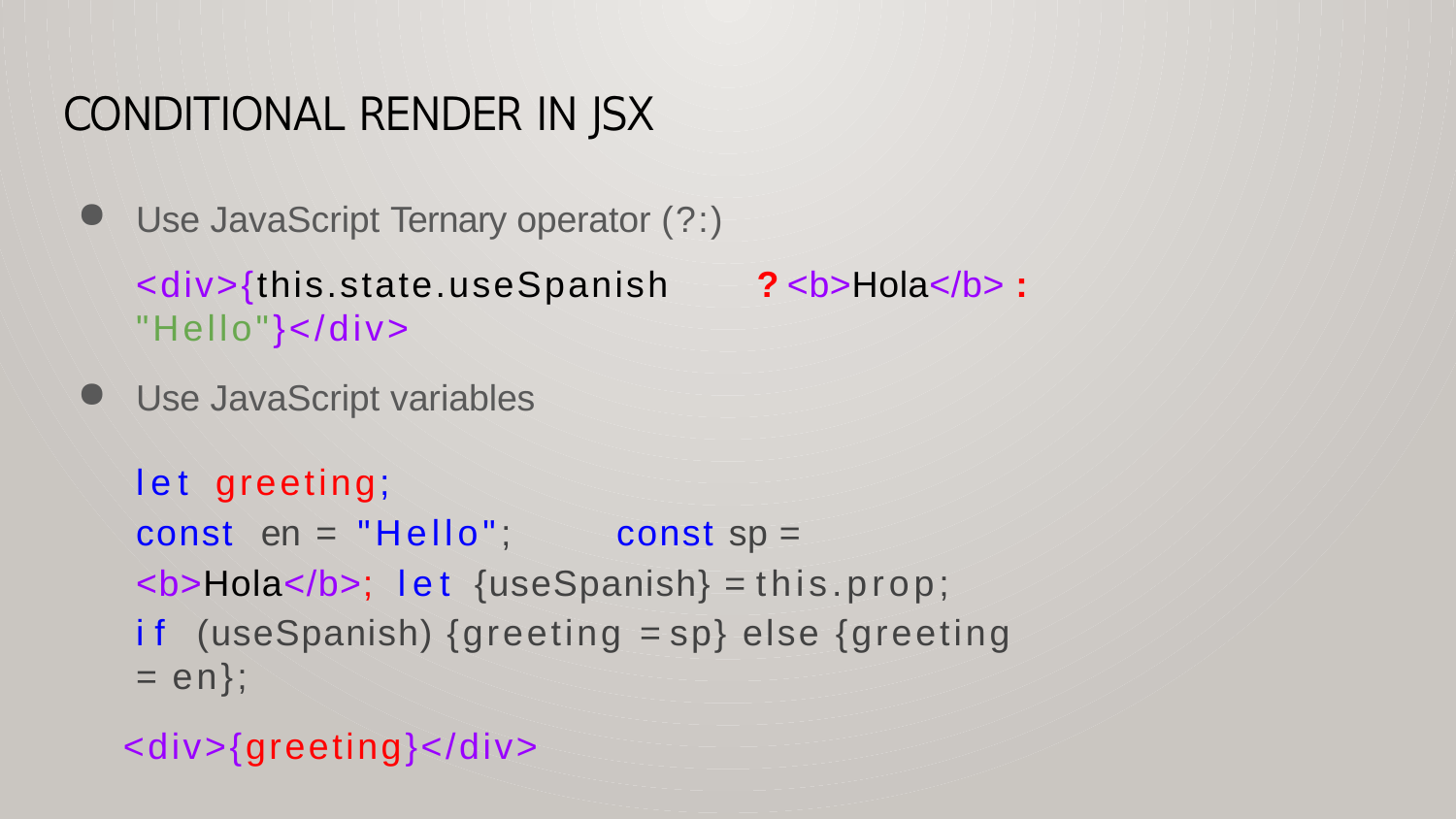

# Conditional render in JSX
Use JavaScript Ternary operator (?:)
<div>{this.state.useSpanish	? <b>Hola</b> : "Hello"}</div>
Use JavaScript variables

let greeting;
const  en =  "Hello";	const sp = <b>Hola</b>;  let {useSpanish} = this.prop;
if (useSpanish) {greeting = sp} else {greeting = en};
<div>{greeting}</div>